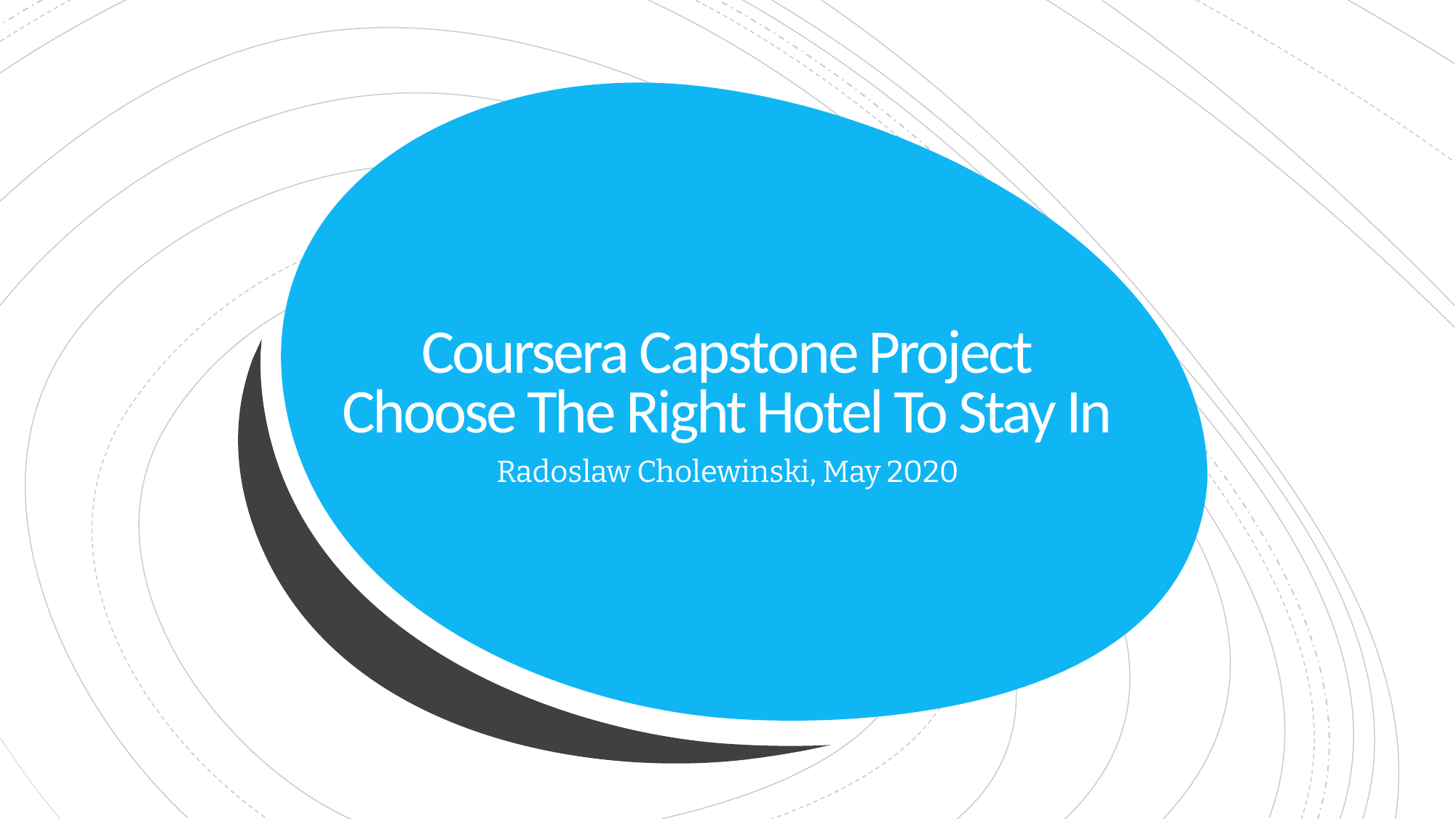

# Coursera Capstone Project Choose The Right Hotel To Stay In

Radoslaw Cholewinski, May 2020